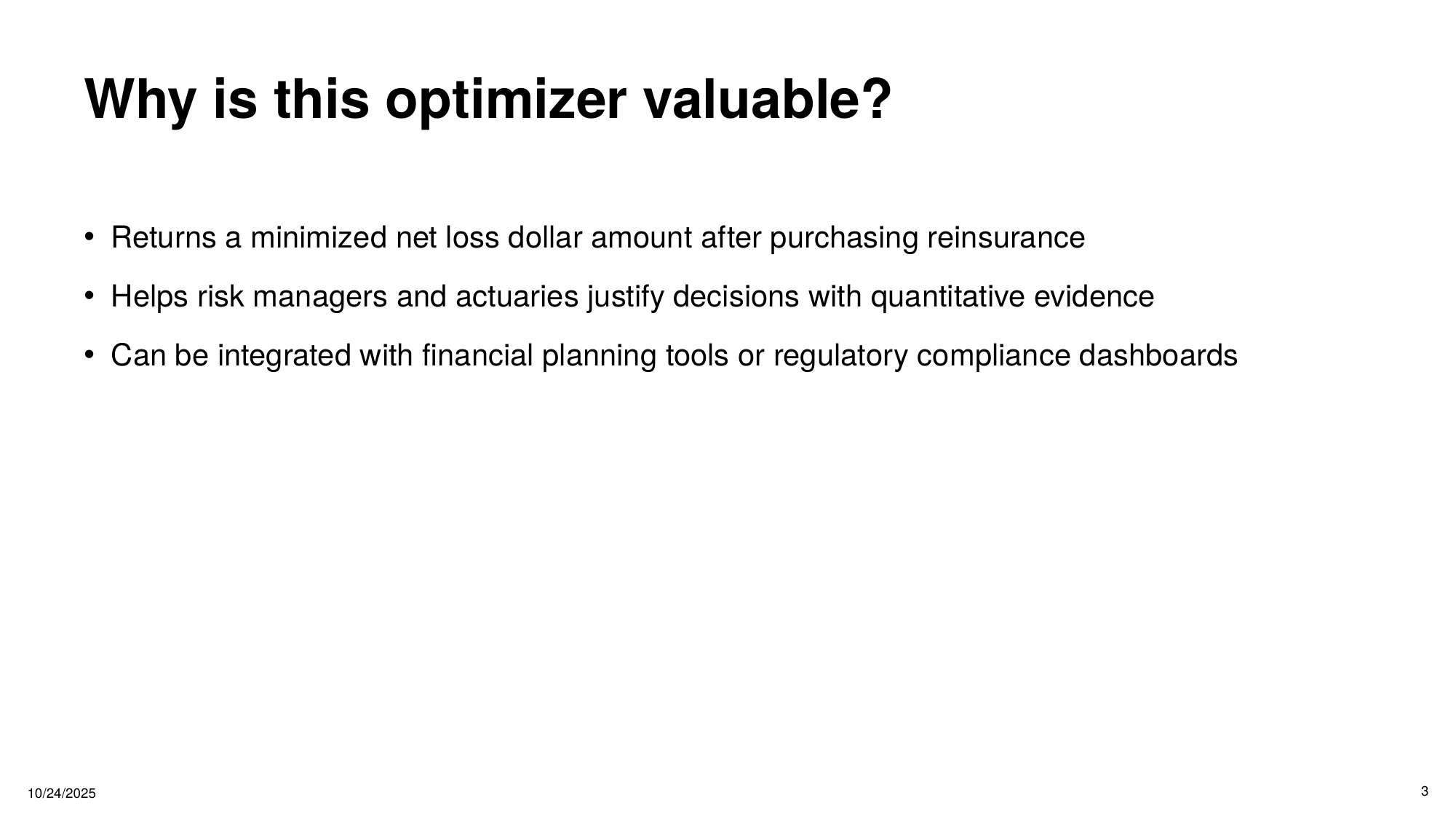

# Why is this optimizer valuable?
Returns a minimized net loss dollar amount after purchasing reinsurance
Helps risk managers and actuaries justify decisions with quantitative evidence
Can be integrated with financial planning tools or regulatory compliance dashboards
10/24/2025

3